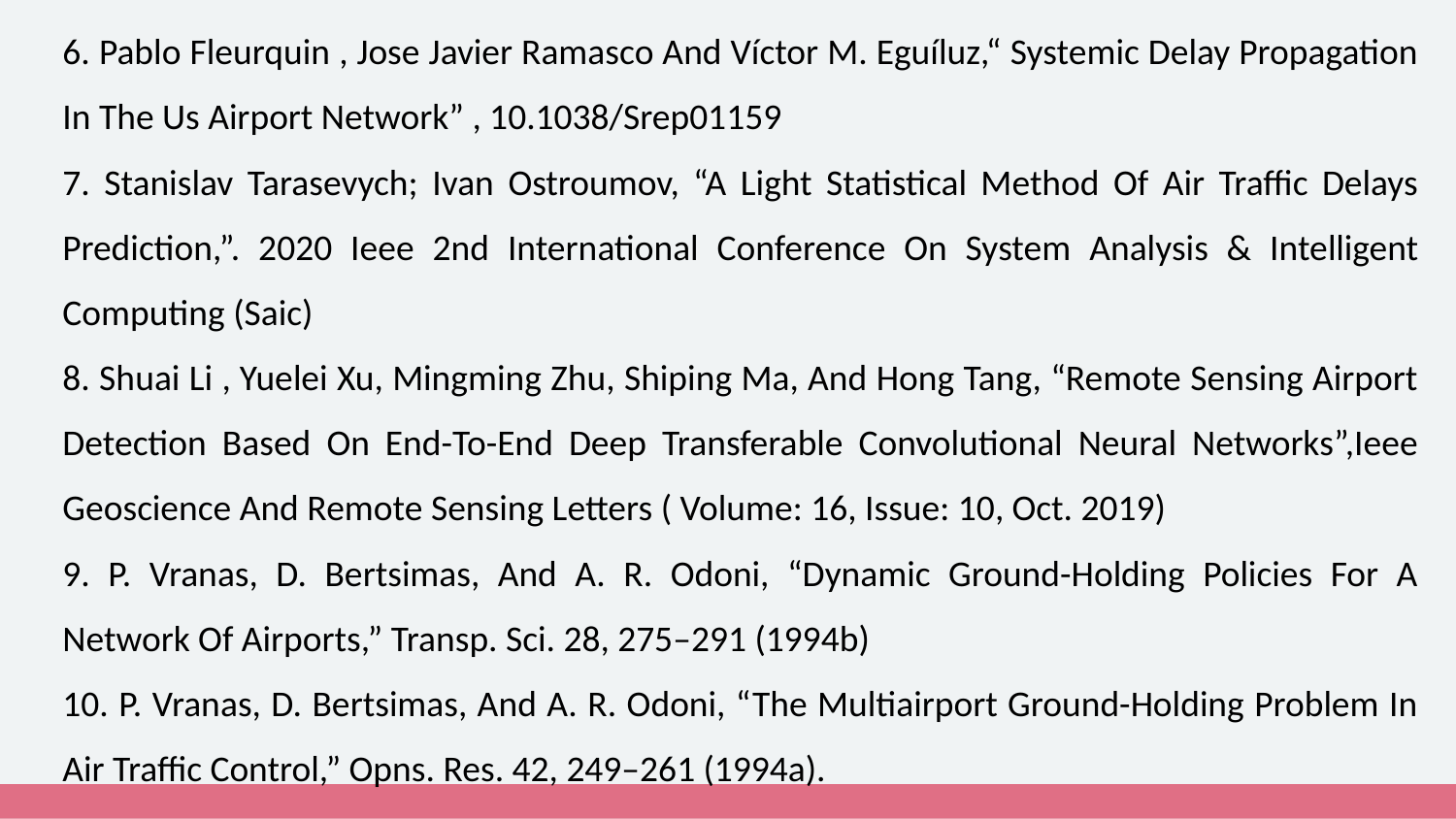

6. Pablo Fleurquin , Jose Javier Ramasco And Víctor M. Eguíluz,“ Systemic Delay Propagation In The Us Airport Network” , 10.1038/Srep01159
7. Stanislav Tarasevych; Ivan Ostroumov, “A Light Statistical Method Of Air Traffic Delays Prediction,”. 2020 Ieee 2nd International Conference On System Analysis & Intelligent Computing (Saic)
8. Shuai Li , Yuelei Xu, Mingming Zhu, Shiping Ma, And Hong Tang, “Remote Sensing Airport Detection Based On End-To-End Deep Transferable Convolutional Neural Networks”,Ieee Geoscience And Remote Sensing Letters ( Volume: 16, Issue: 10, Oct. 2019)
9. P. Vranas, D. Bertsimas, And A. R. Odoni, “Dynamic Ground-Holding Policies For A Network Of Airports,” Transp. Sci. 28, 275–291 (1994b)
10. P. Vranas, D. Bertsimas, And A. R. Odoni, “The Multiairport Ground-Holding Problem In Air Traffic Control,” Opns. Res. 42, 249–261 (1994a).